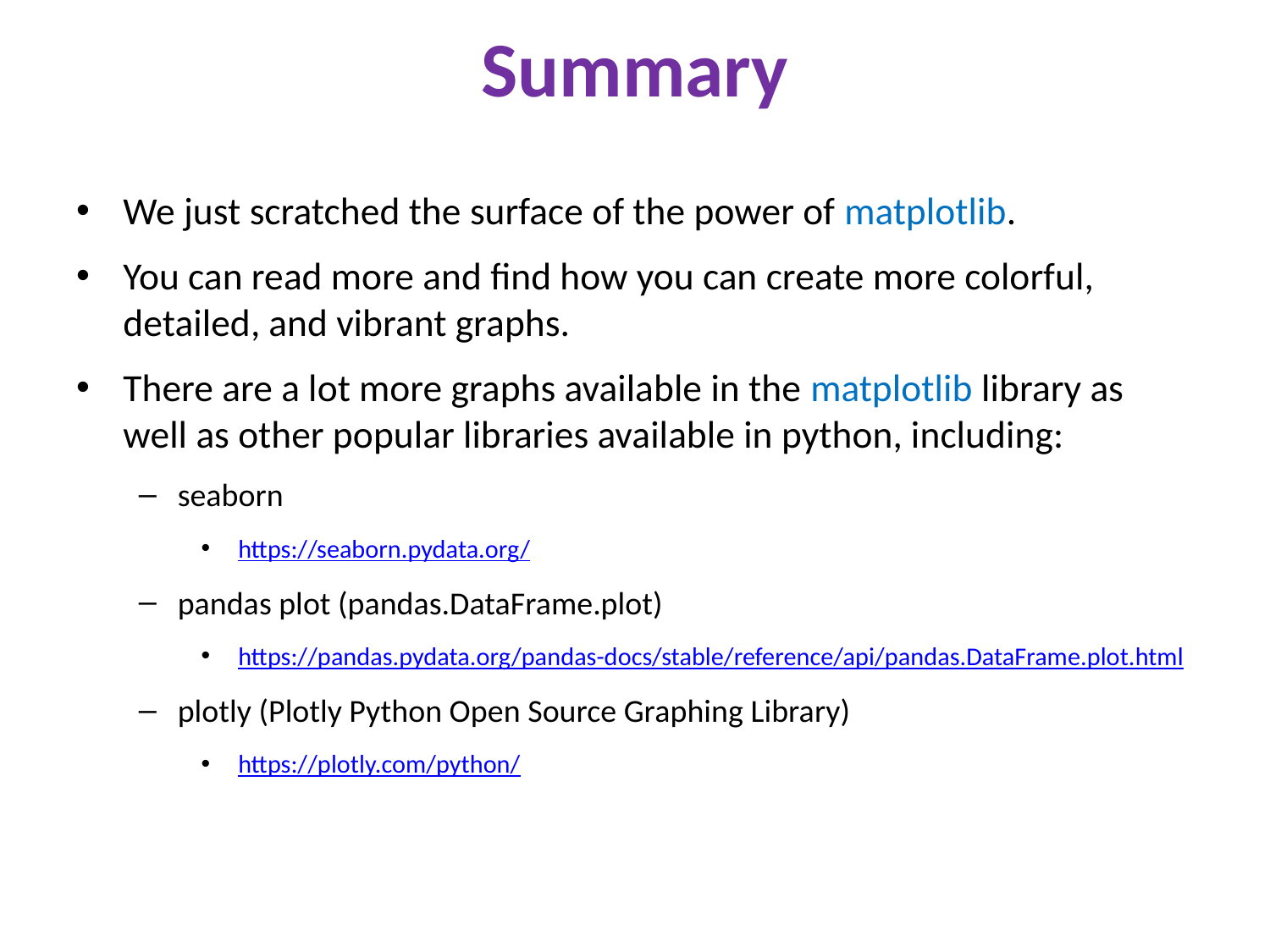

# Summary
We just scratched the surface of the power of matplotlib.
You can read more and find how you can create more colorful, detailed, and vibrant graphs.
There are a lot more graphs available in the matplotlib library as well as other popular libraries available in python, including:
seaborn
 https://seaborn.pydata.org/
pandas plot (pandas.DataFrame.plot)
 https://pandas.pydata.org/pandas-docs/stable/reference/api/pandas.DataFrame.plot.html
plotly (Plotly Python Open Source Graphing Library)
 https://plotly.com/python/